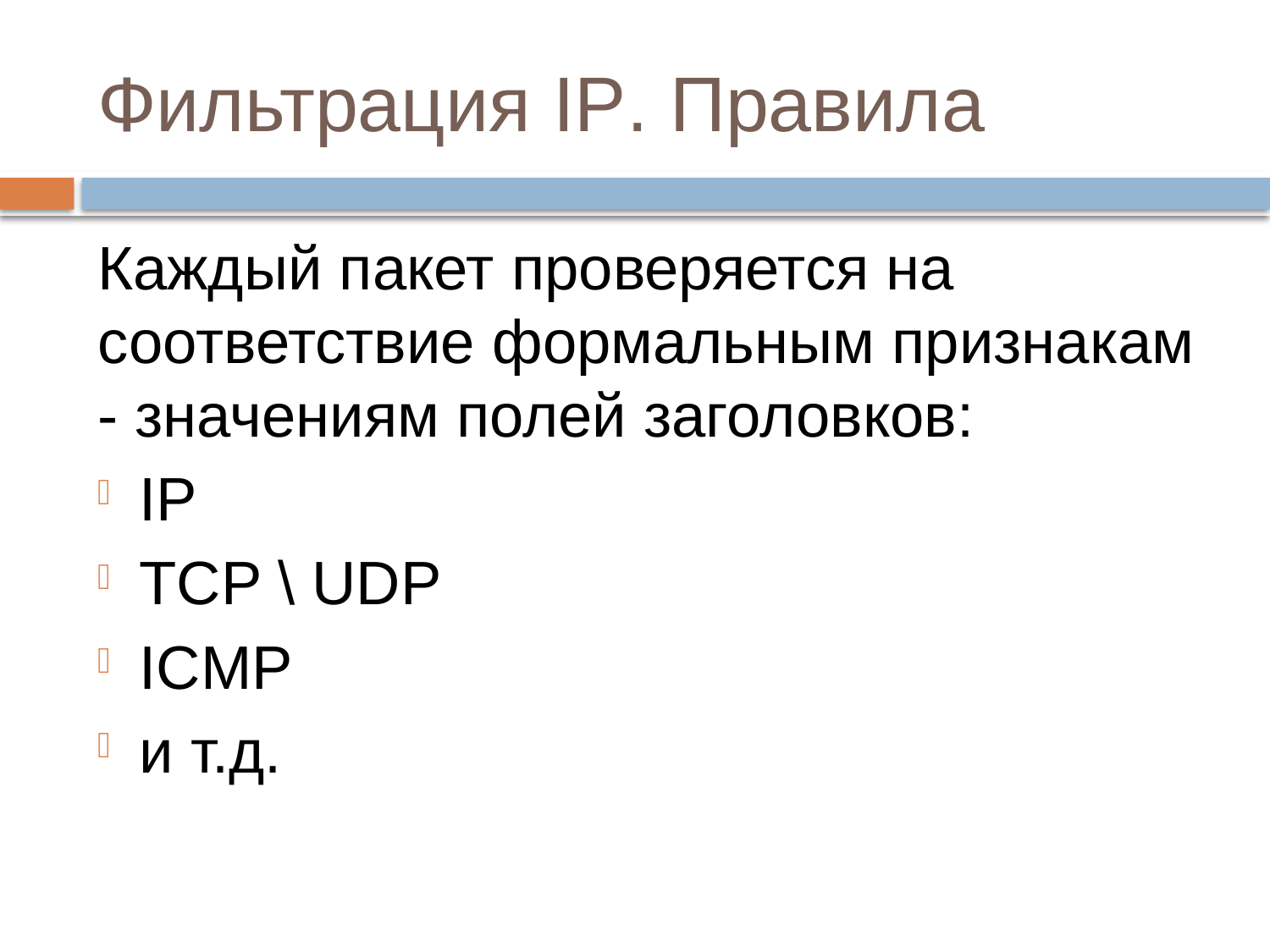

# Фильтрация IP. Правила
Каждый пакет проверяется на соответствие формальным признакам - значениям полей заголовков:
IP
TCP \ UDP
ICMP
и т.д.